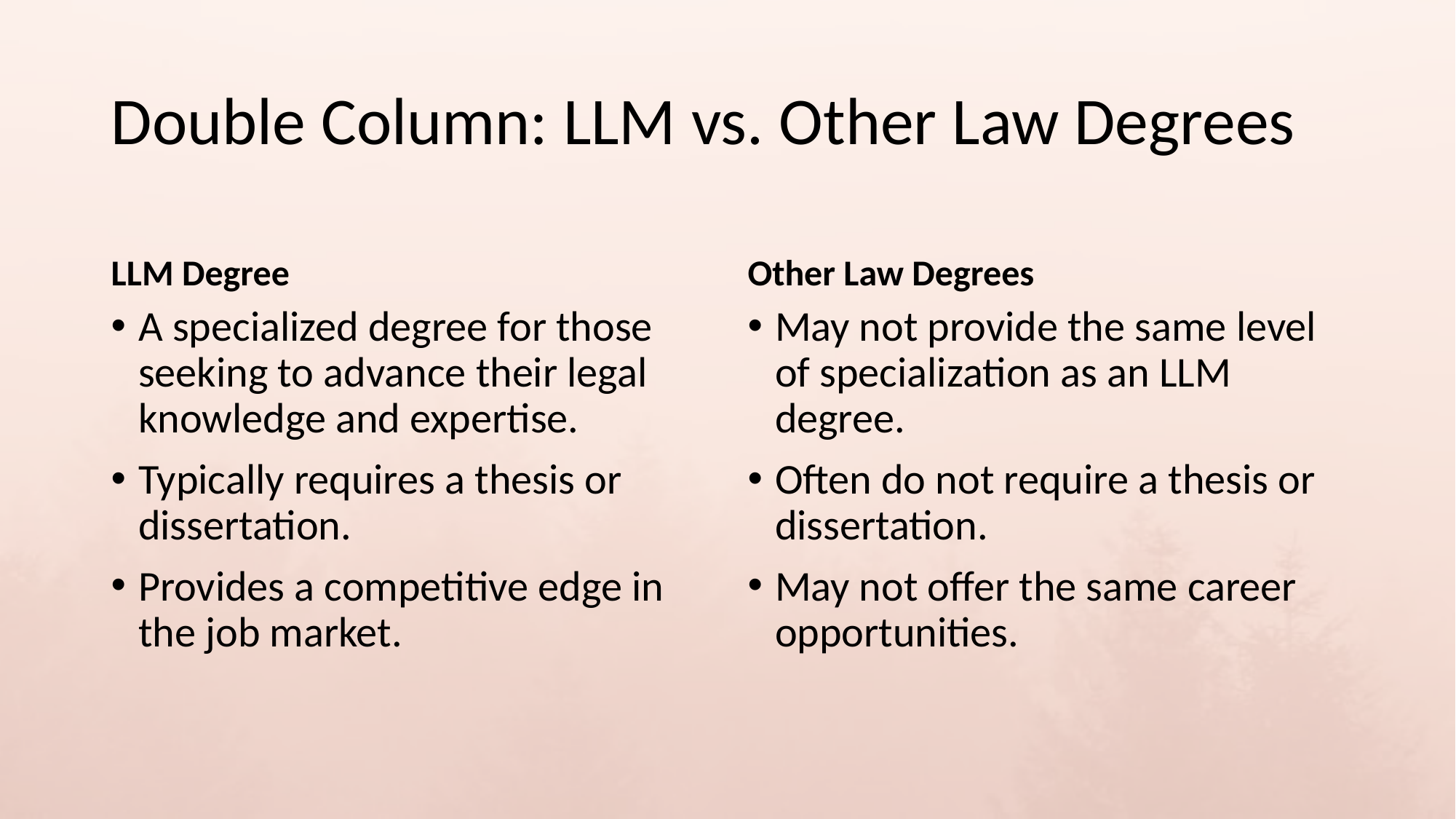

# Double Column: LLM vs. Other Law Degrees
LLM Degree
Other Law Degrees
A specialized degree for those seeking to advance their legal knowledge and expertise.
Typically requires a thesis or dissertation.
Provides a competitive edge in the job market.
May not provide the same level of specialization as an LLM degree.
Often do not require a thesis or dissertation.
May not offer the same career opportunities.